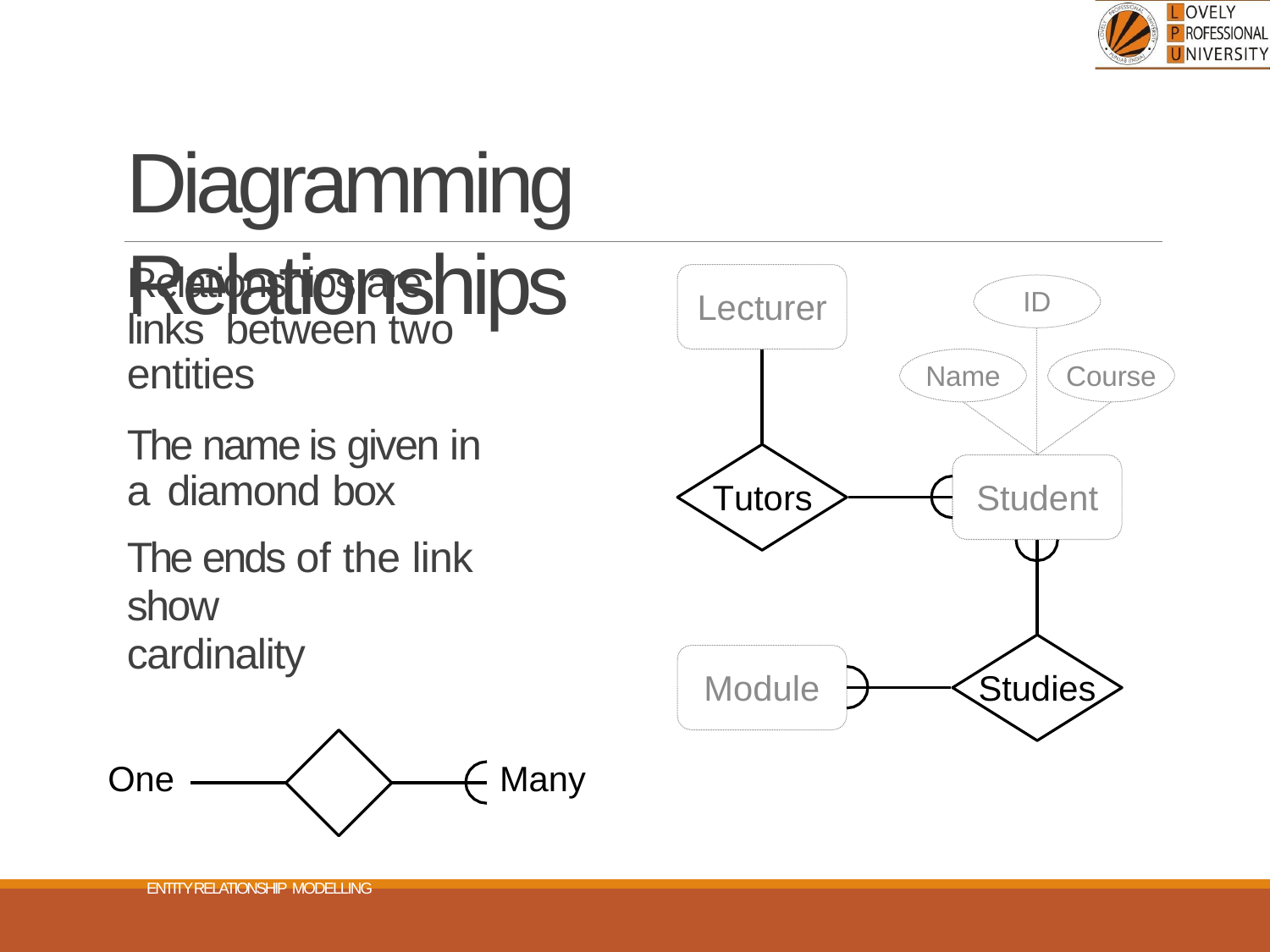

# Diagramming Relationships
Relationships are links  between two entities
The name is given in a  diamond box
The ends of the link show
cardinality

ID
Lecturer

Name
Course

Tutors
Student

Module
Studies

One
Many

ENTITY RELATIONSHIP MODELLING